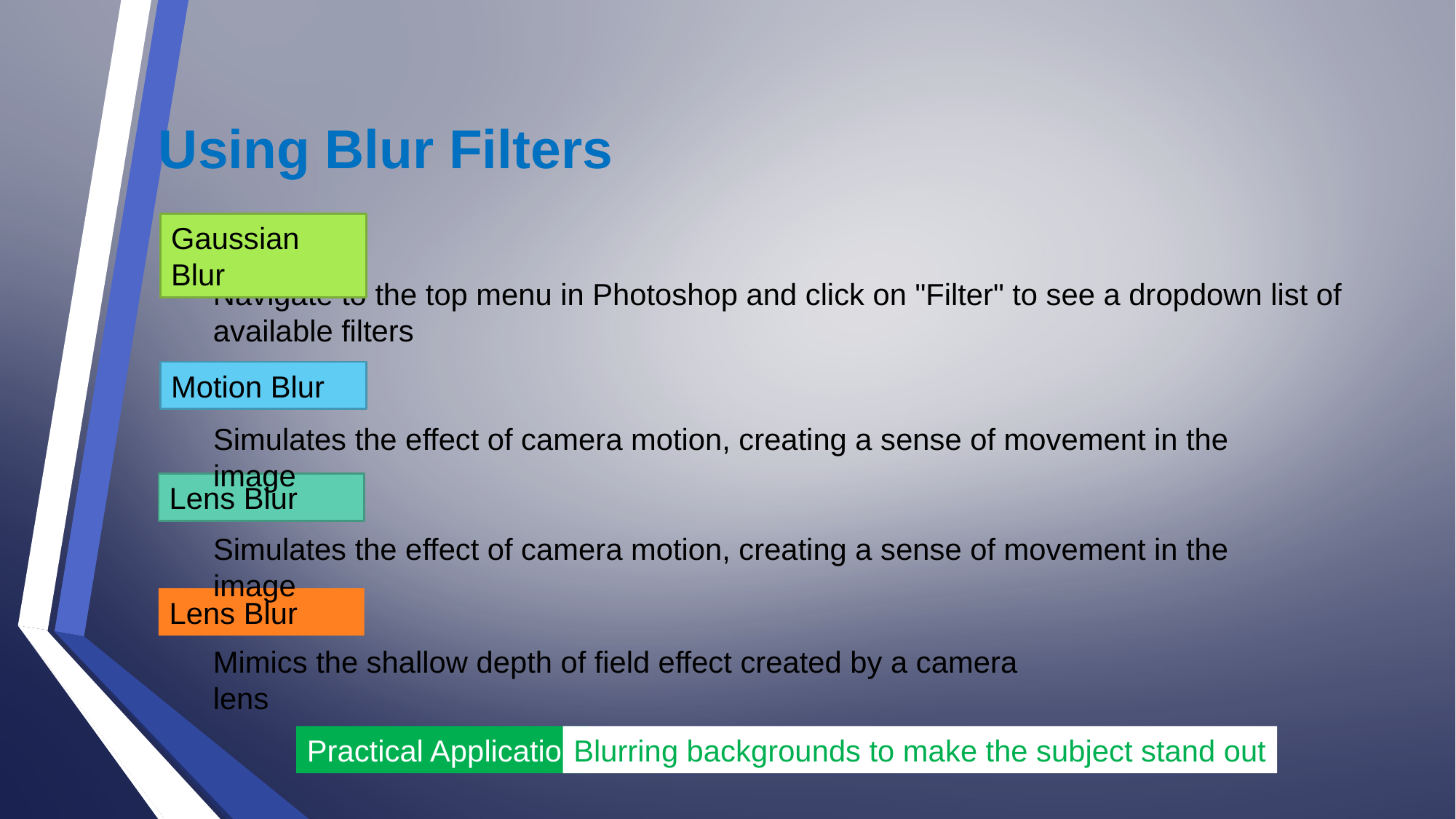

Using Blur Filters
Gaussian Blur
Navigate to the top menu in Photoshop and click on "Filter" to see a dropdown list of available filters
Motion Blur
Simulates the effect of camera motion, creating a sense of movement in the image
Lens Blur
Simulates the effect of camera motion, creating a sense of movement in the image
Lens Blur
Mimics the shallow depth of field effect created by a camera lens
Practical Application
Blurring backgrounds to make the subject stand out